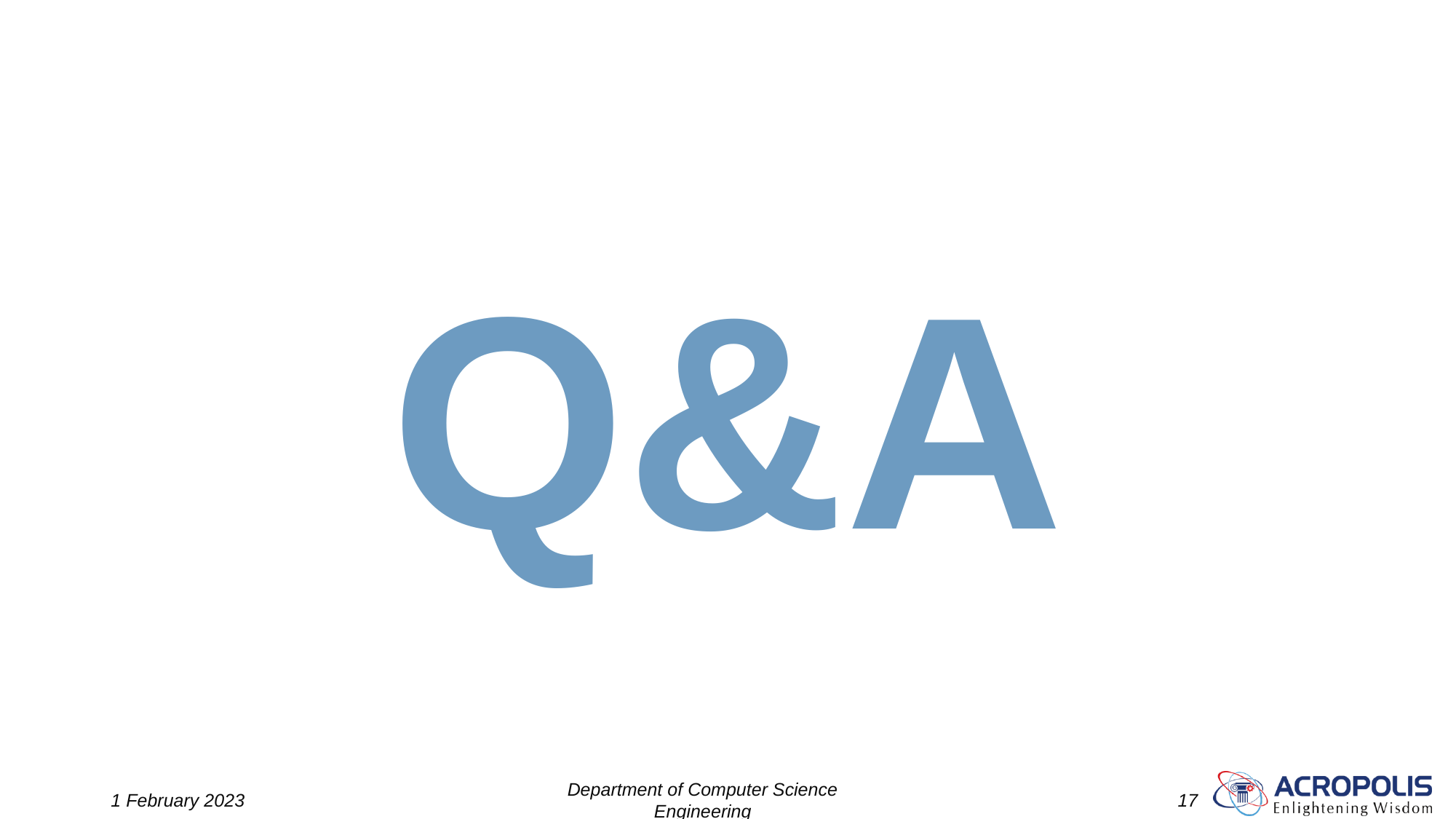

Q&A
1 February 2023
Department of Computer Science Engineering
17